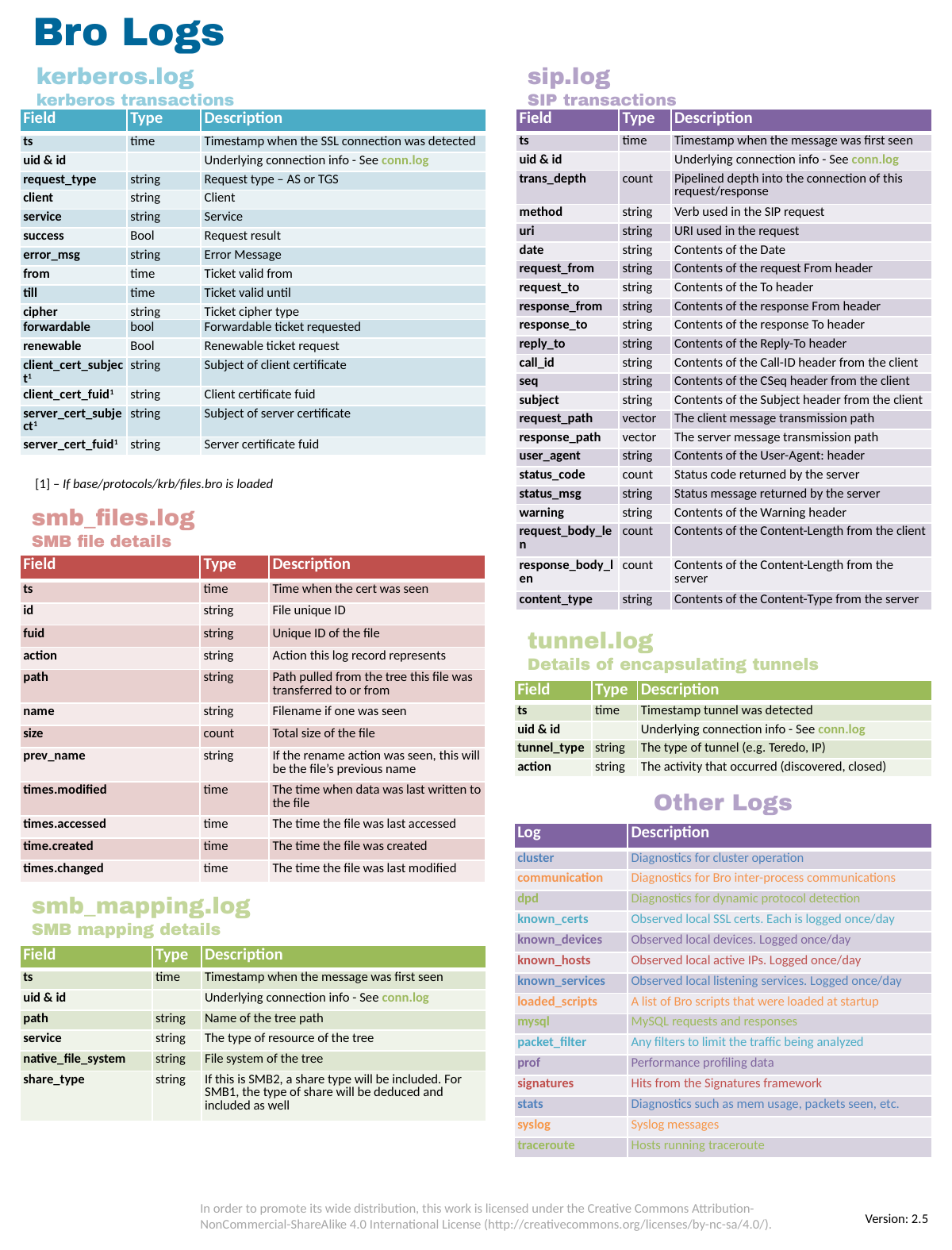

sip.log
SIP transactions
kerberos.log
kerberos transactions
| Field | Type | Description |
| --- | --- | --- |
| ts | time | Timestamp when the message was first seen |
| uid & id |  | Underlying connection info - See conn.log |
| trans\_depth | count | Pipelined depth into the connection of this request/response |
| method | string | Verb used in the SIP request |
| uri | string | URI used in the request |
| date | string | Contents of the Date |
| request\_from | string | Contents of the request From header |
| request\_to | string | Contents of the To header |
| response\_from | string | Contents of the response From header |
| response\_to | string | Contents of the response To header |
| reply\_to | string | Contents of the Reply-To header |
| call\_id | string | Contents of the Call-ID header from the client |
| seq | string | Contents of the CSeq header from the client |
| subject | string | Contents of the Subject header from the client |
| request\_path | vector | The client message transmission path |
| response\_path | vector | The server message transmission path |
| user\_agent | string | Contents of the User-Agent: header |
| status\_code | count | Status code returned by the server |
| status\_msg | string | Status message returned by the server |
| warning | string | Contents of the Warning header |
| request\_body\_len | count | Contents of the Content-Length from the client |
| response\_body\_len | count | Contents of the Content-Length from the server |
| content\_type | string | Contents of the Content-Type from the server |
| Field | Type | Description |
| --- | --- | --- |
| ts | time | Timestamp when the SSL connection was detected |
| uid & id |  | Underlying connection info - See conn.log |
| request\_type | string | Request type – AS or TGS |
| client | string | Client |
| service | string | Service |
| success | Bool | Request result |
| error\_msg | string | Error Message |
| from | time | Ticket valid from |
| till | time | Ticket valid until |
| cipher | string | Ticket cipher type |
| forwardable | bool | Forwardable ticket requested |
| renewable | Bool | Renewable ticket request |
| client\_cert\_subject1 | string | Subject of client certificate |
| client\_cert\_fuid1 | string | Client certificate fuid |
| server\_cert\_subject1 | string | Subject of server certificate |
| server\_cert\_fuid1 | string | Server certificate fuid |
[1] – If base/protocols/krb/files.bro is loaded
smb_files.log
SMB file details
| Field | Type | Description |
| --- | --- | --- |
| ts | time | Time when the cert was seen |
| id | string | File unique ID |
| fuid | string | Unique ID of the file |
| action | string | Action this log record represents |
| path | string | Path pulled from the tree this file was transferred to or from |
| name | string | Filename if one was seen |
| size | count | Total size of the file |
| prev\_name | string | If the rename action was seen, this will be the file’s previous name |
| times.modified | time | The time when data was last written to the file |
| times.accessed | time | The time the file was last accessed |
| time.created | time | The time the file was created |
| times.changed | time | The time the file was last modified |
tunnel.log
Details of encapsulating tunnels
| Field | Type | Description |
| --- | --- | --- |
| ts | time | Timestamp tunnel was detected |
| uid & id |  | Underlying connection info - See conn.log |
| tunnel\_type | string | The type of tunnel (e.g. Teredo, IP) |
| action | string | The activity that occurred (discovered, closed) |
Other Logs
| Log | Description |
| --- | --- |
| cluster | Diagnostics for cluster operation |
| communication | Diagnostics for Bro inter-process communications |
| dpd | Diagnostics for dynamic protocol detection |
| known\_certs | Observed local SSL certs. Each is logged once/day |
| known\_devices | Observed local devices. Logged once/day |
| known\_hosts | Observed local active IPs. Logged once/day |
| known\_services | Observed local listening services. Logged once/day |
| loaded\_scripts | A list of Bro scripts that were loaded at startup |
| mysql | MySQL requests and responses |
| packet\_filter | Any filters to limit the traffic being analyzed |
| prof | Performance profiling data |
| signatures | Hits from the Signatures framework |
| stats | Diagnostics such as mem usage, packets seen, etc. |
| syslog | Syslog messages |
| traceroute | Hosts running traceroute |
smb_mapping.log
SMB mapping details
| Field | Type | Description |
| --- | --- | --- |
| ts | time | Timestamp when the message was first seen |
| uid & id |  | Underlying connection info - See conn.log |
| path | string | Name of the tree path |
| service | string | The type of resource of the tree |
| native\_file\_system | string | File system of the tree |
| share\_type | string | If this is SMB2, a share type will be included. For SMB1, the type of share will be deduced and included as well |